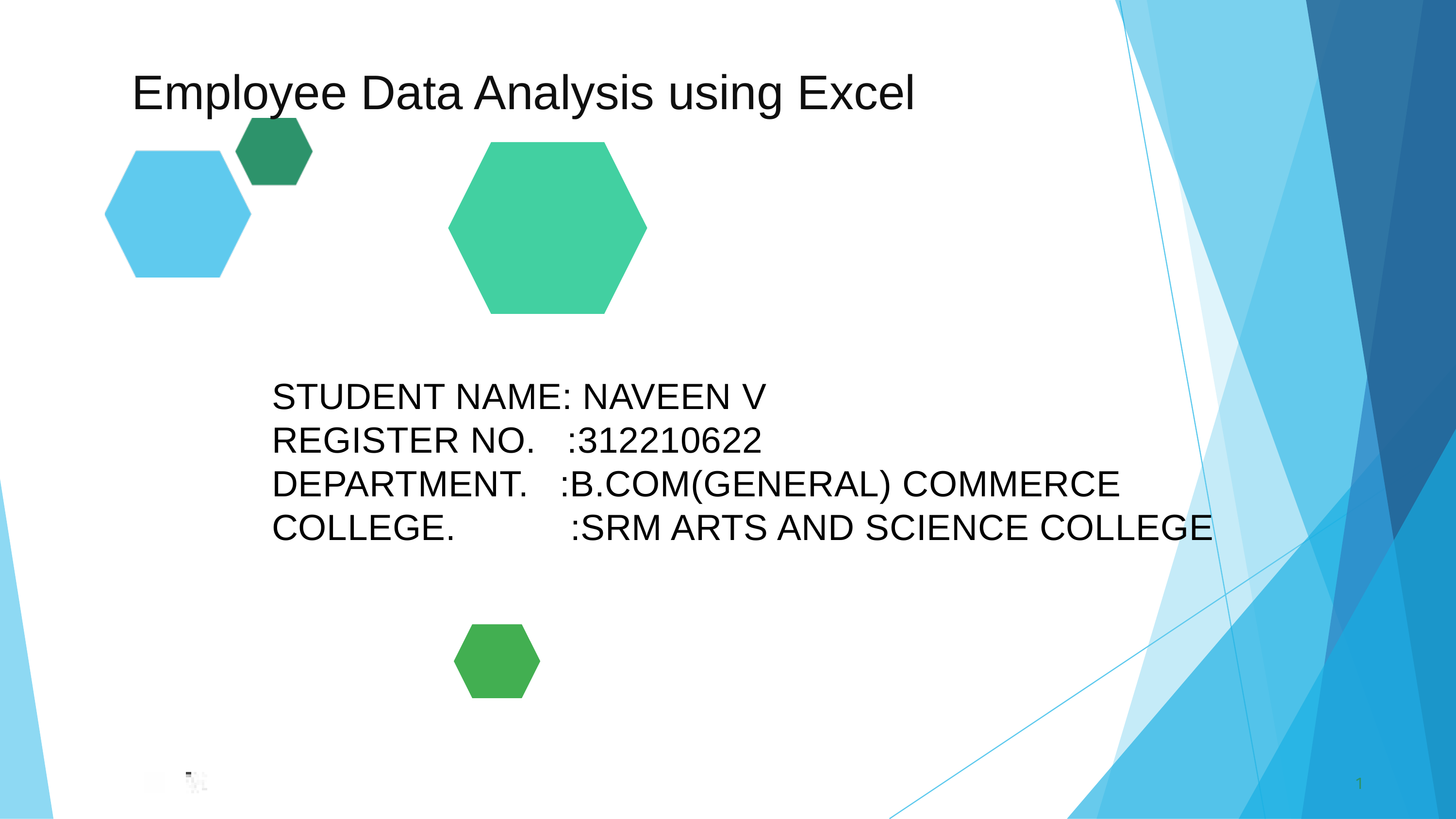

Employee Data Analysis using Excel

STUDENT NAME: NAVEEN V
REGISTER NO.   :312210622
DEPARTMENT.   :B.COM(GENERAL) COMMERCE
COLLEGE.           :SRM ARTS AND SCIENCE COLLEGE

1